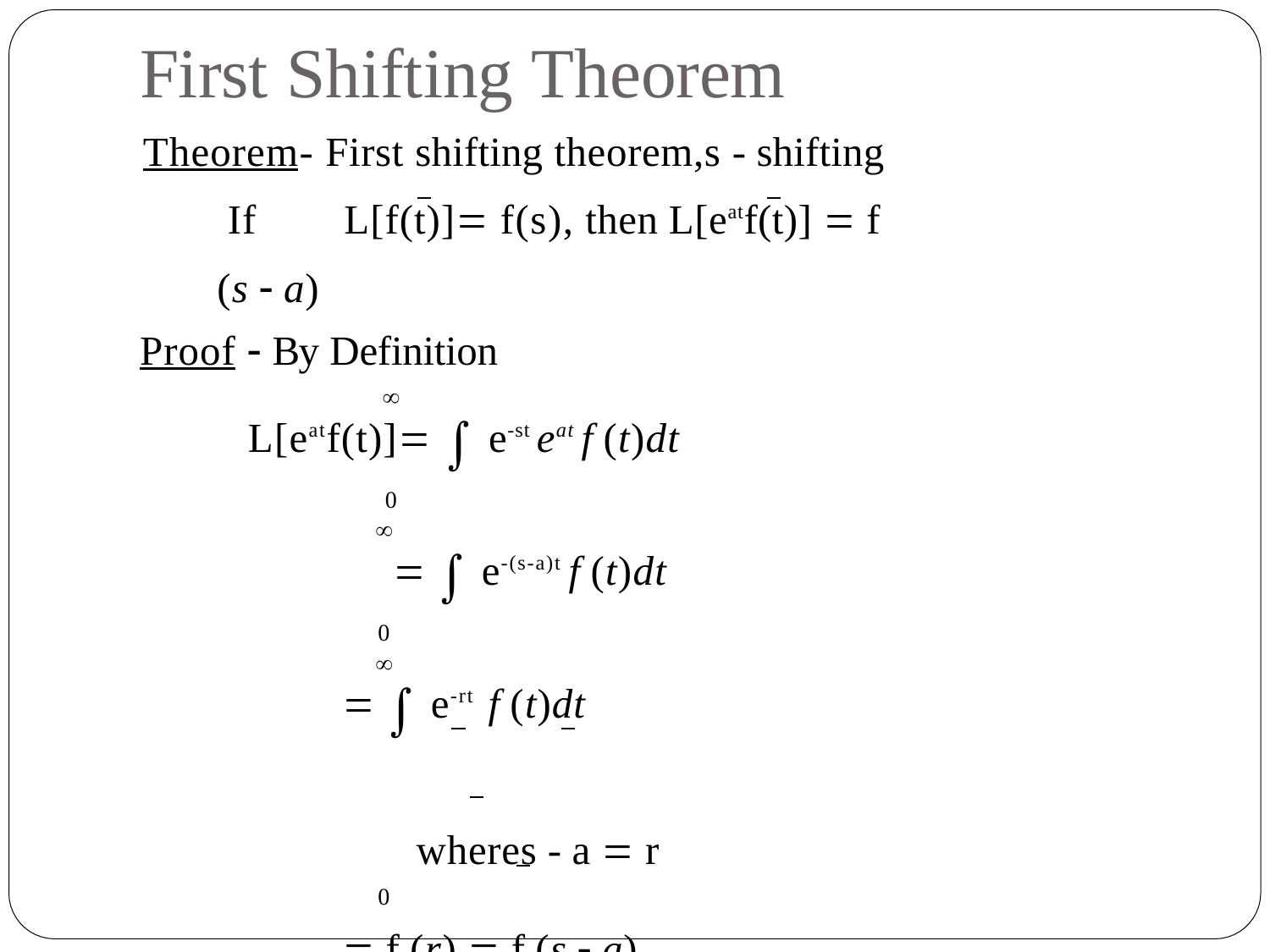

# First Shifting Theorem
Theorem- First shifting theorem,s - shifting  If	L[f(t)]= f(s), then L[eatf(t)] = f (s − a)
Proof − By Definition
∞
L[eatf(t)]= ∫ e-st eat f (t)dt
0
∞
= ∫ e-(s-a)t f (t)dt
0
∞
= ∫ e-rt  f (t)dt	wheres - a = r
0
= f (r) = f (s − a)
L[eatf(t)] = f (s − a)  Similarly, L[e-atf(t)] = f (s + a)